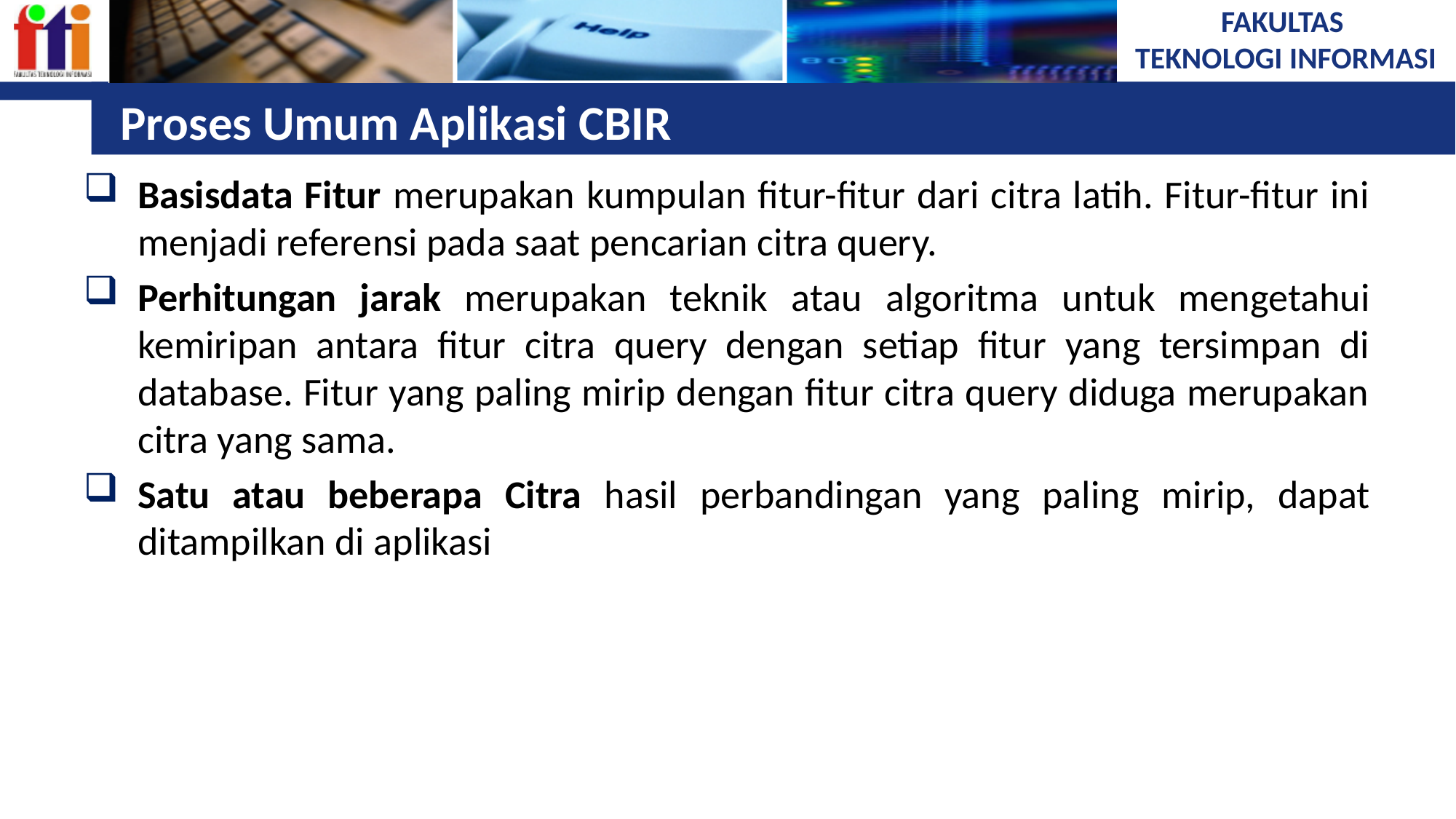

# Proses Umum Aplikasi CBIR
Basisdata Fitur merupakan kumpulan fitur-fitur dari citra latih. Fitur-fitur ini menjadi referensi pada saat pencarian citra query.
Perhitungan jarak merupakan teknik atau algoritma untuk mengetahui kemiripan antara fitur citra query dengan setiap fitur yang tersimpan di database. Fitur yang paling mirip dengan fitur citra query diduga merupakan citra yang sama.
Satu atau beberapa Citra hasil perbandingan yang paling mirip, dapat ditampilkan di aplikasi